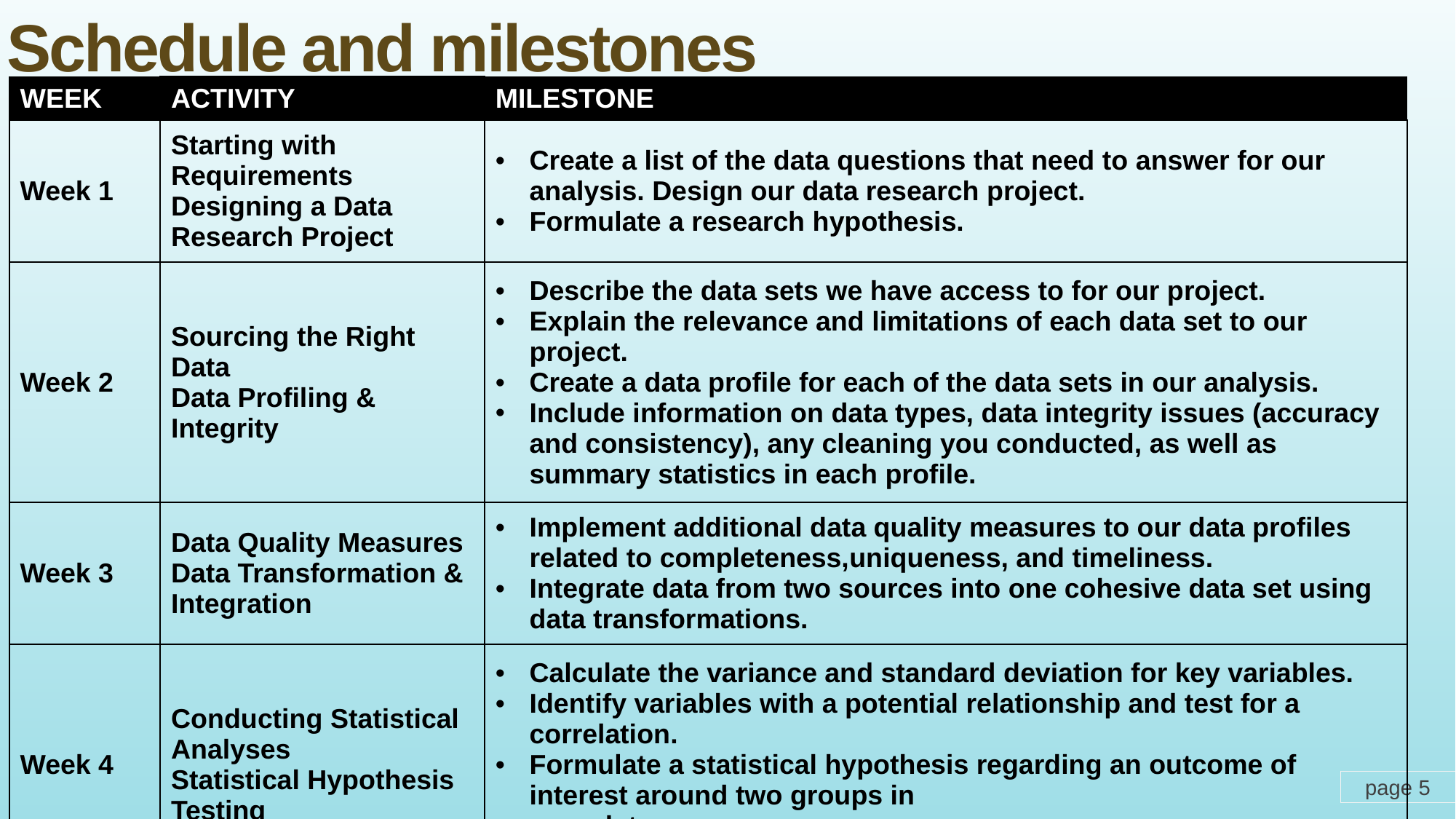

Schedule and milestones
| WEEK | ACTIVITY | MILESTONE |
| --- | --- | --- |
| Week 1 | Starting with Requirements Designing a Data Research Project | Create a list of the data questions that need to answer for our analysis. Design our data research project. Formulate a research hypothesis. |
| Week 2 | Sourcing the Right Data Data Profiling & Integrity | Describe the data sets we have access to for our project. Explain the relevance and limitations of each data set to our project. Create a data profile for each of the data sets in our analysis. Include information on data types, data integrity issues (accuracy and consistency), any cleaning you conducted, as well as summary statistics in each profile. |
| Week 3 | Data Quality Measures Data Transformation & Integration | Implement additional data quality measures to our data profiles related to completeness,uniqueness, and timeliness. Integrate data from two sources into one cohesive data set using data transformations. |
| Week 4 | Conducting Statistical Analyses Statistical Hypothesis Testing | Calculate the variance and standard deviation for key variables. Identify variables with a potential relationship and test for a correlation. Formulate a statistical hypothesis regarding an outcome of interest around two groups in your data. Conduct hypothesis testing and interpret the results. |
page 5